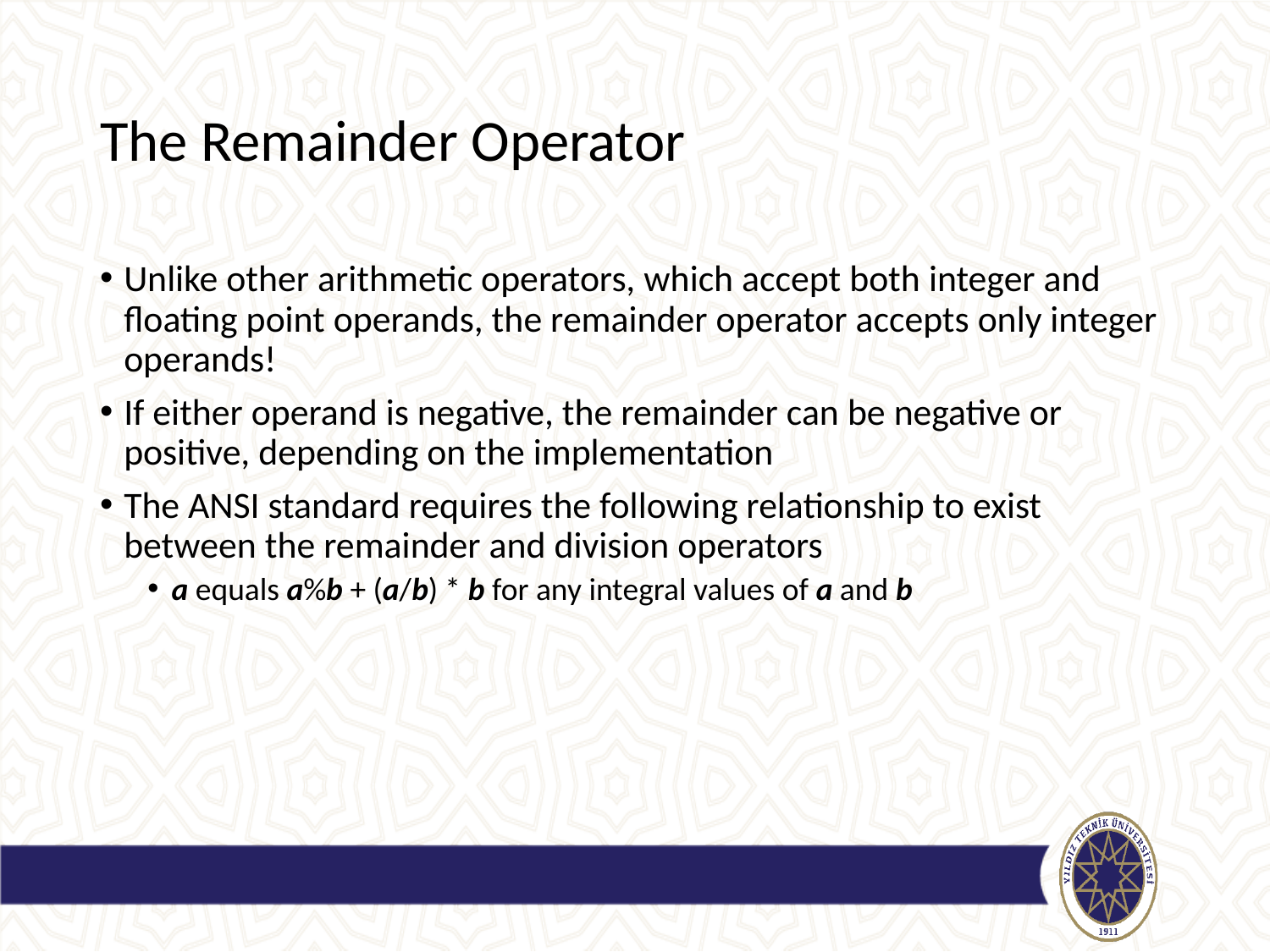

# The Remainder Operator
Unlike other arithmetic operators, which accept both integer and floating point operands, the remainder operator accepts only integer operands!
If either operand is negative, the remainder can be negative or positive, depending on the implementation
The ANSI standard requires the following relationship to exist between the remainder and division operators
a equals a%b + (a/b) * b for any integral values of a and b